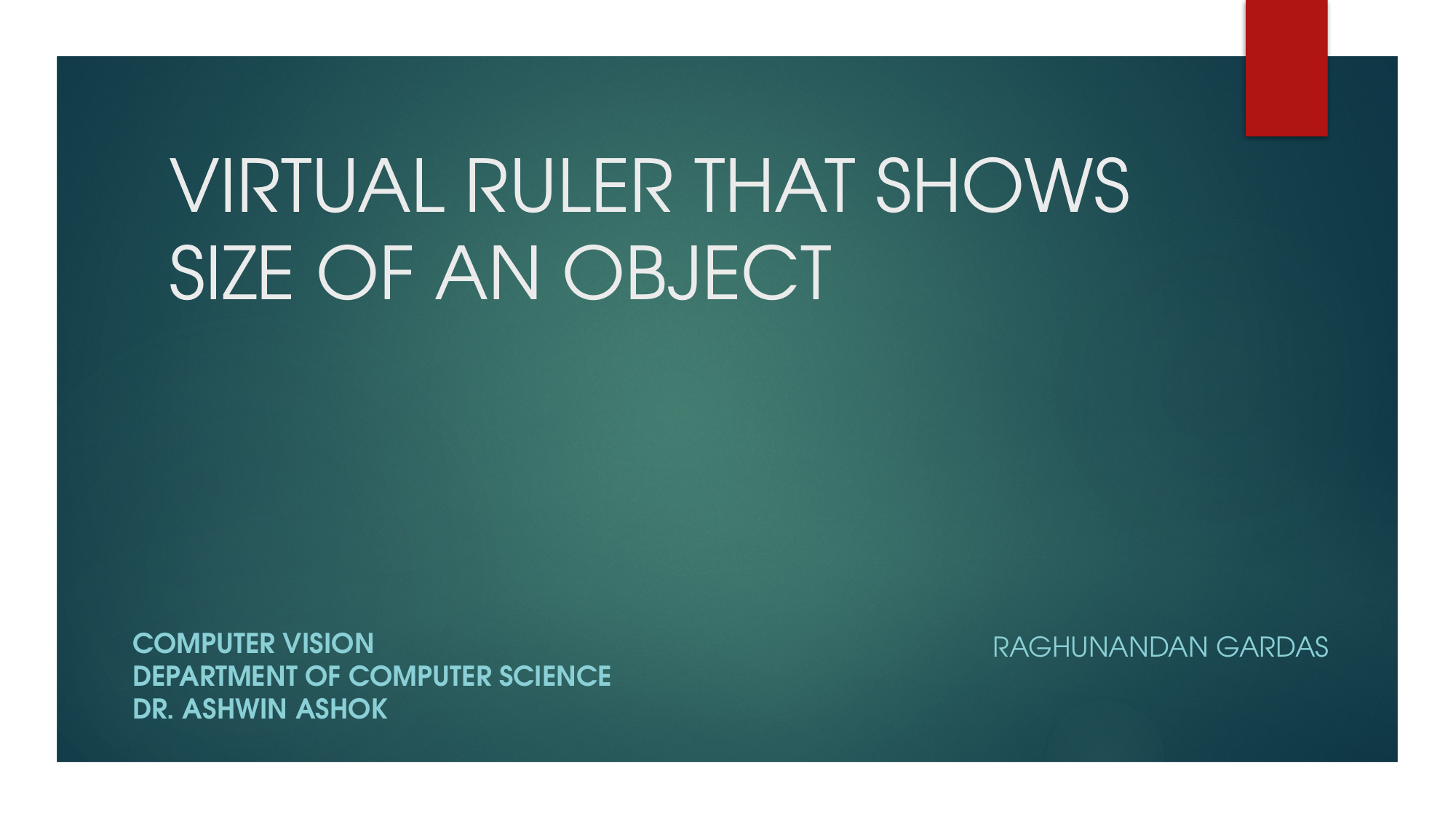

# VIRTUAL RULER THAT SHOWS SIZE OF AN OBJECT
Computer Vision
Department Of Computer Science
Dr. Ashwin Ashok
RAGHUNANDAN GARDAS